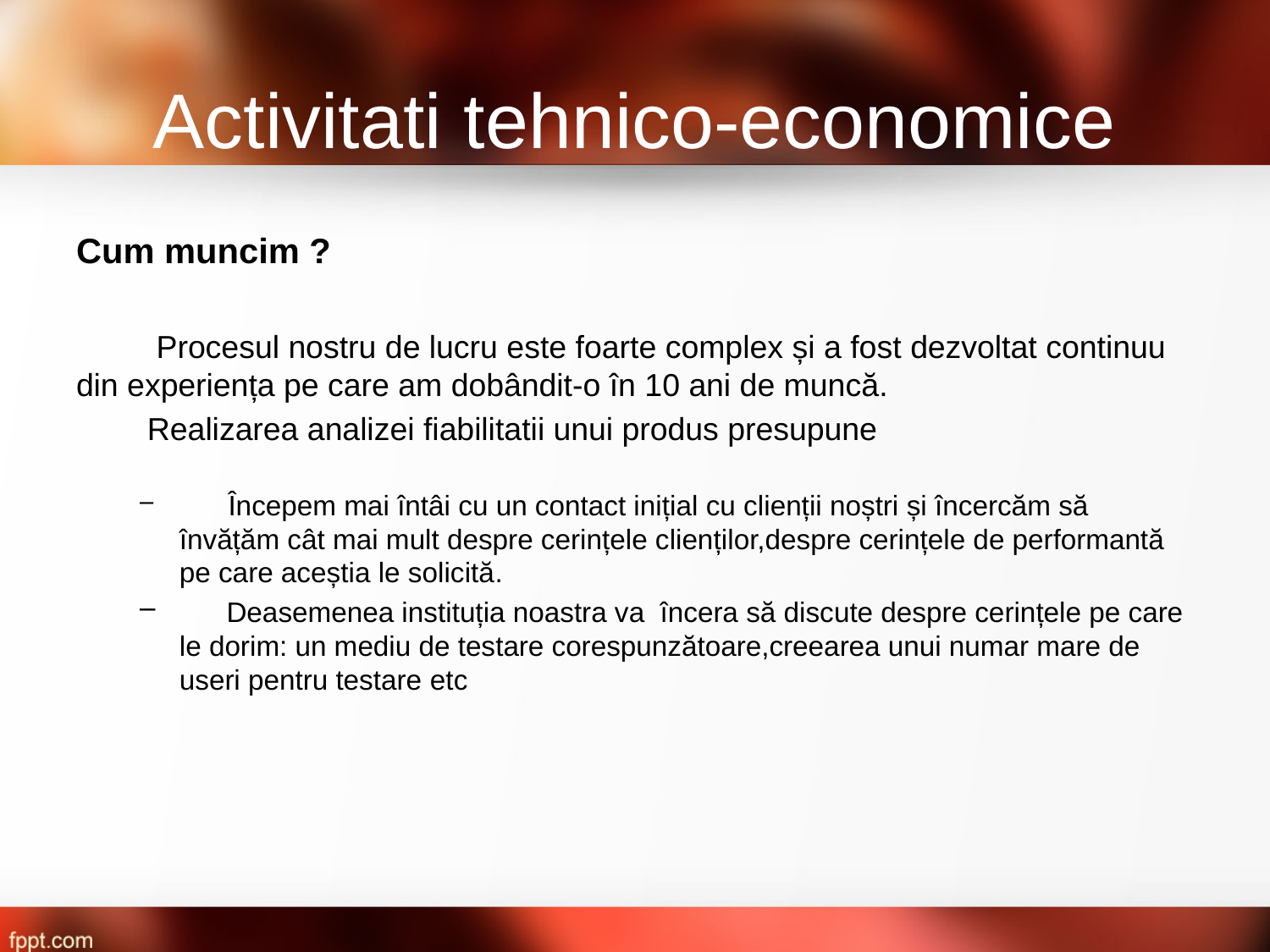

# Activitati tehnico-economice
Cum muncim ?

         Procesul nostru de lucru este foarte complex și a fost dezvoltat continuu din experiența pe care am dobândit-o în 10 ani de muncă.
        Realizarea analizei fiabilitatii unui produs presupune

       Începem mai întâi cu un contact inițial cu clienții noștri și încercăm să învățăm cât mai mult despre cerințele clienților,despre cerințele de performantă pe care aceștia le solicită.
      Deasemenea instituția noastra va  încera să discute despre cerințele pe care le dorim: un mediu de testare corespunzătoare,creearea unui numar mare de useri pentru testare etc